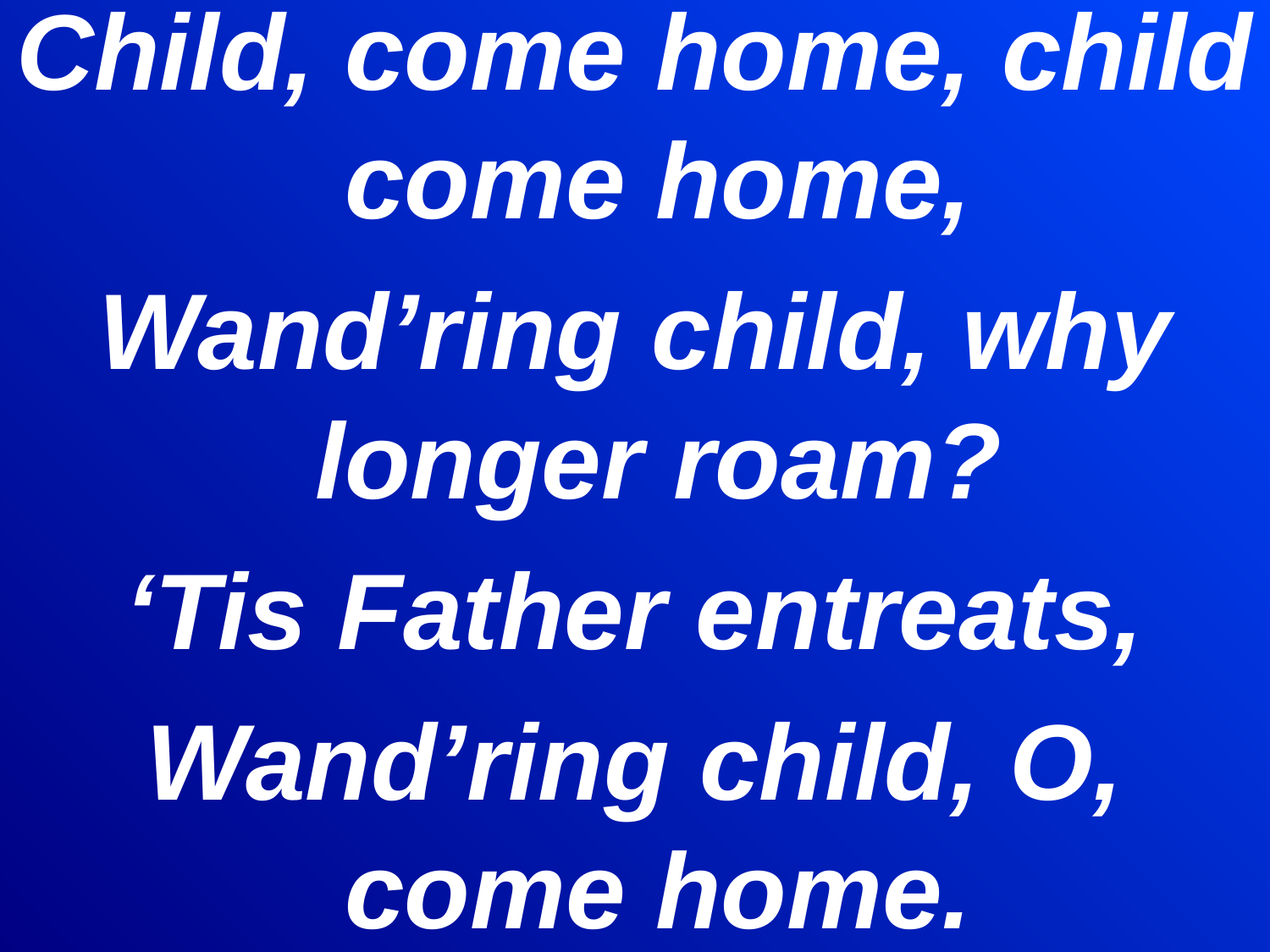

Child, come home, child come home,
Wand’ring child, why longer roam?
‘Tis Father entreats,
Wand’ring child, O, come home.